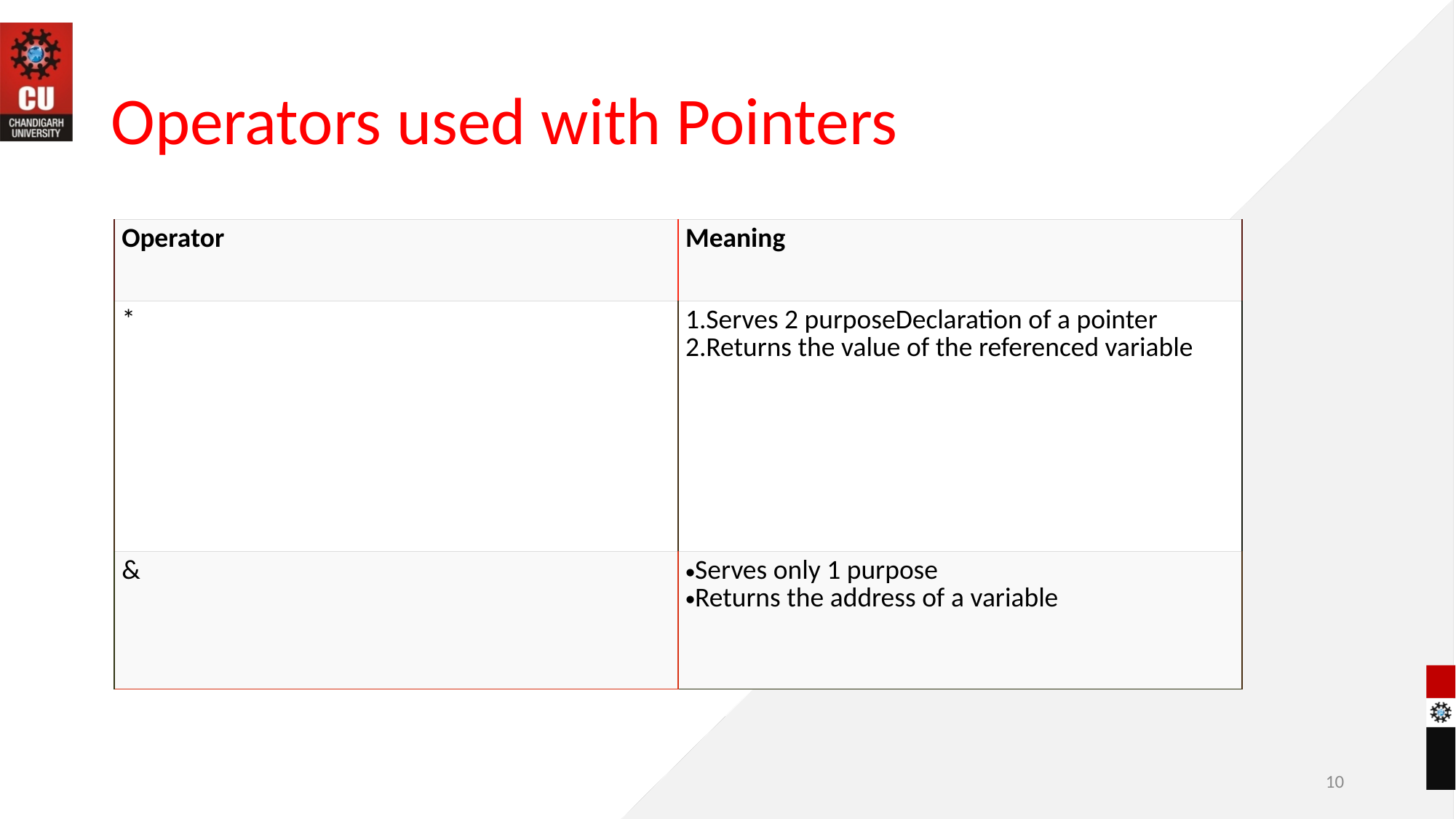

# Operators used with Pointers
| Operator | Meaning |
| --- | --- |
| \* | Serves 2 purposeDeclaration of a pointer Returns the value of the referenced variable |
| & | Serves only 1 purpose Returns the address of a variable |
10